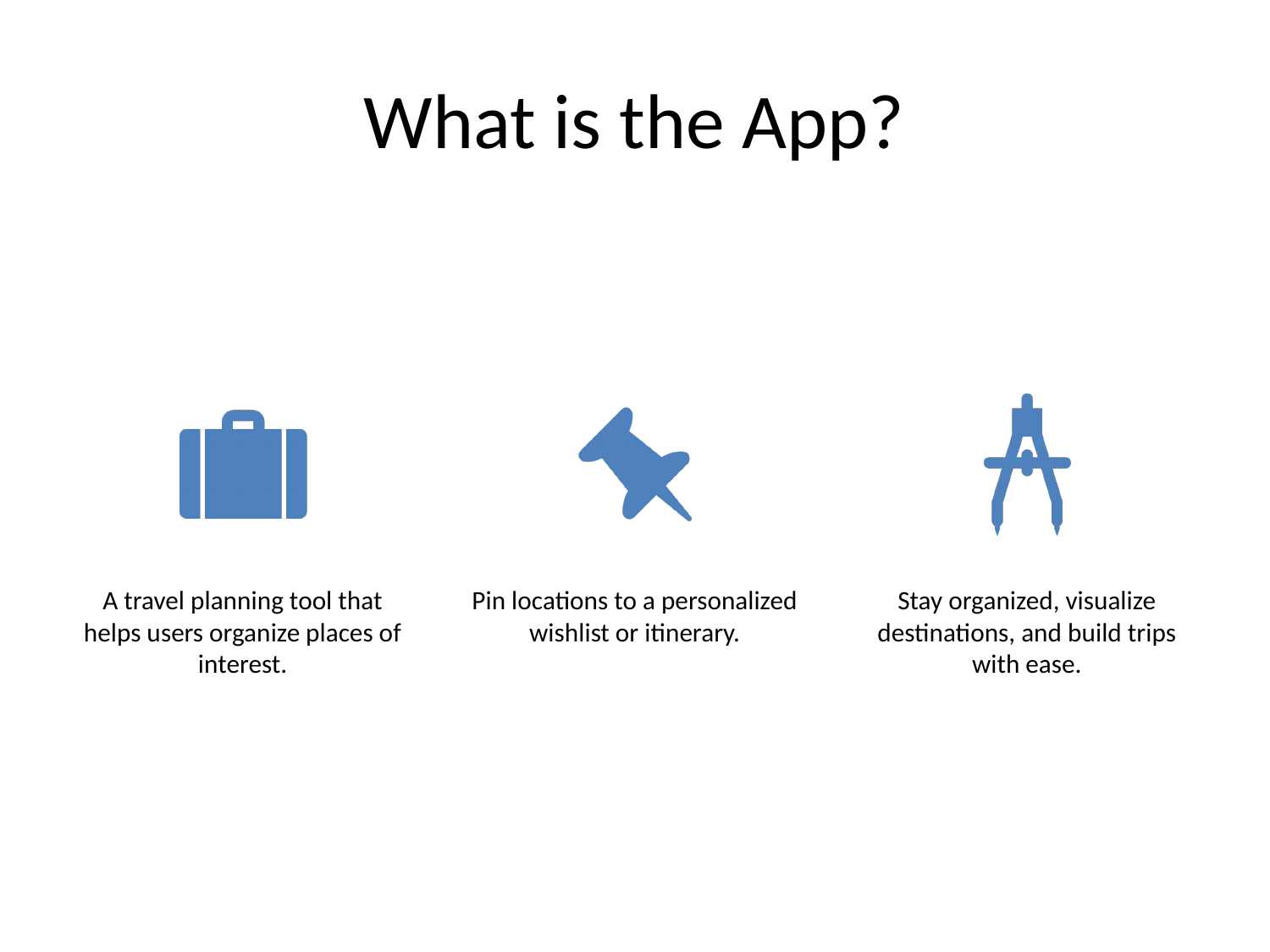

# What is the App?
A travel planning tool that helps users organize places of interest.
Pin locations to a personalized wishlist or itinerary.
Stay organized, visualize destinations, and build trips with ease.